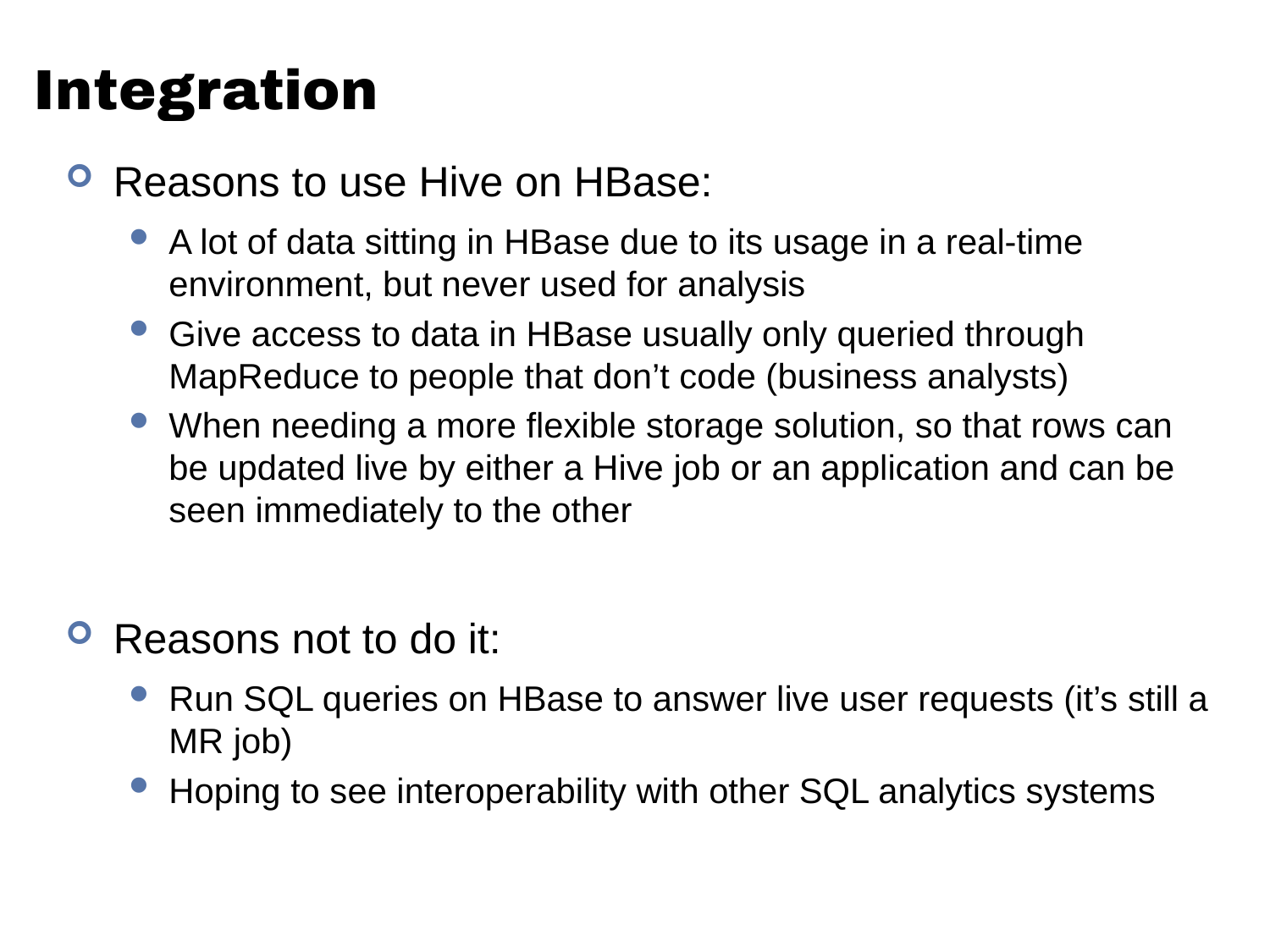

# Integration
Reasons to use Hive on HBase:
A lot of data sitting in HBase due to its usage in a real-time environment, but never used for analysis
Give access to data in HBase usually only queried through MapReduce to people that don’t code (business analysts)
When needing a more flexible storage solution, so that rows can be updated live by either a Hive job or an application and can be seen immediately to the other

Reasons not to do it:
Run SQL queries on HBase to answer live user requests (it’s still a MR job)
Hoping to see interoperability with other SQL analytics systems